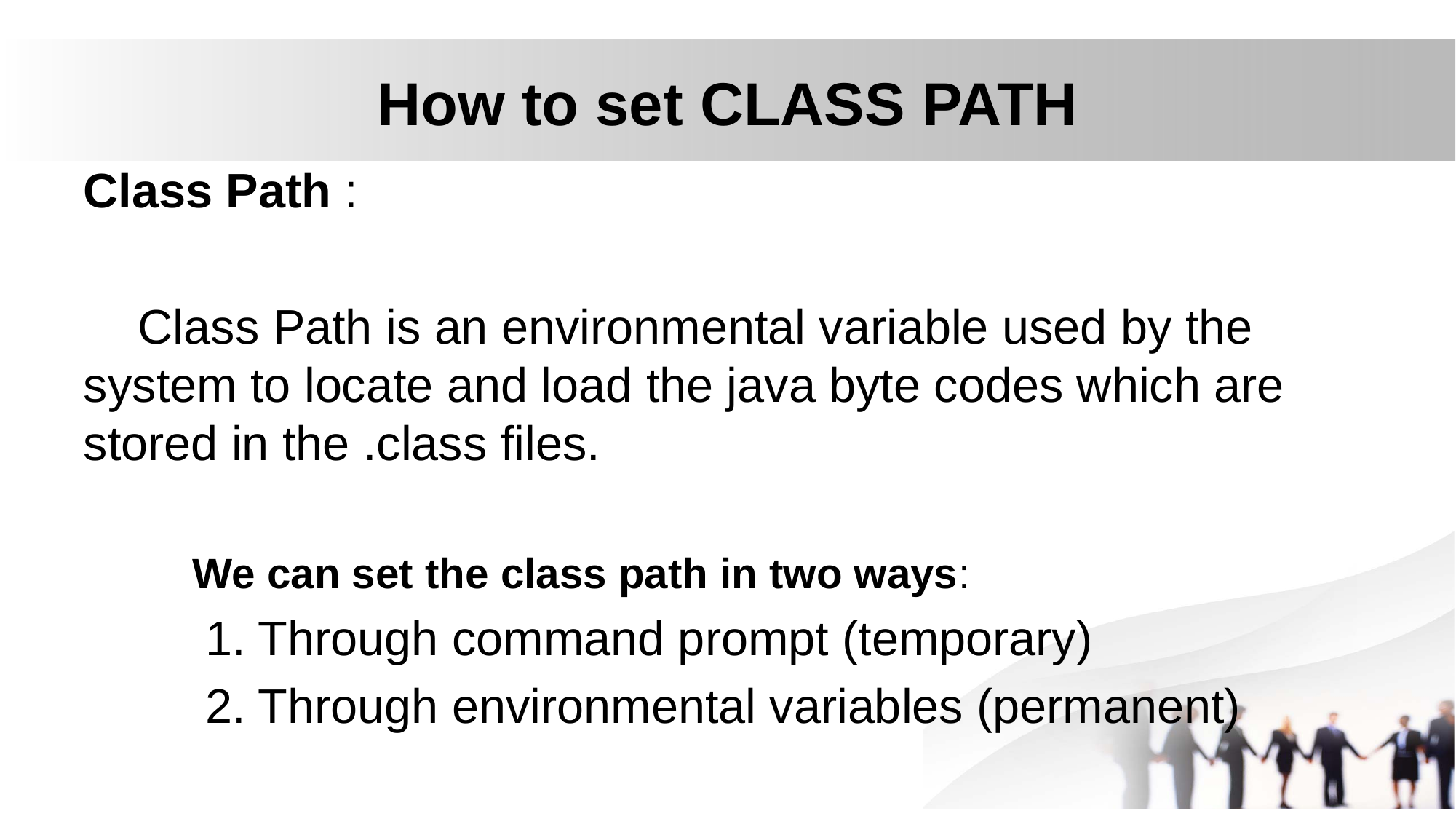

# How to set CLASS PATH
Class Path :

Class Path is an environmental variable used by the system to locate and load the java byte codes which are stored in the .class files.

We can set the class path in two ways:
     1. Through command prompt (temporary)
     2. Through environmental variables (permanent)